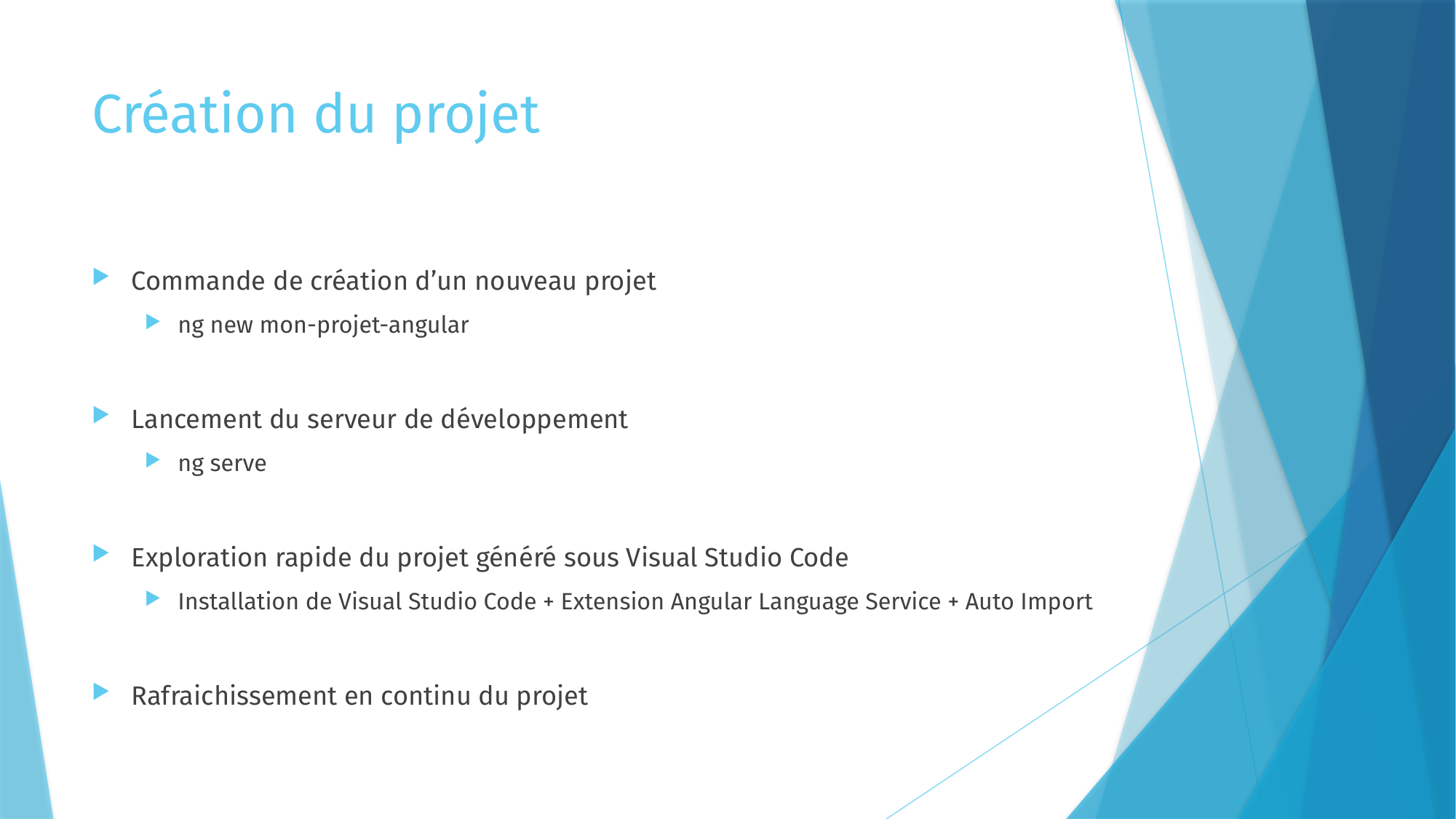

# Création du projet
Commande de création d’un nouveau projet
ng new mon-projet-angular

Lancement du serveur de développement
ng serve

Exploration rapide du projet généré sous Visual Studio Code
Installation de Visual Studio Code + Extension Angular Language Service + Auto Import

Rafraichissement en continu du projet